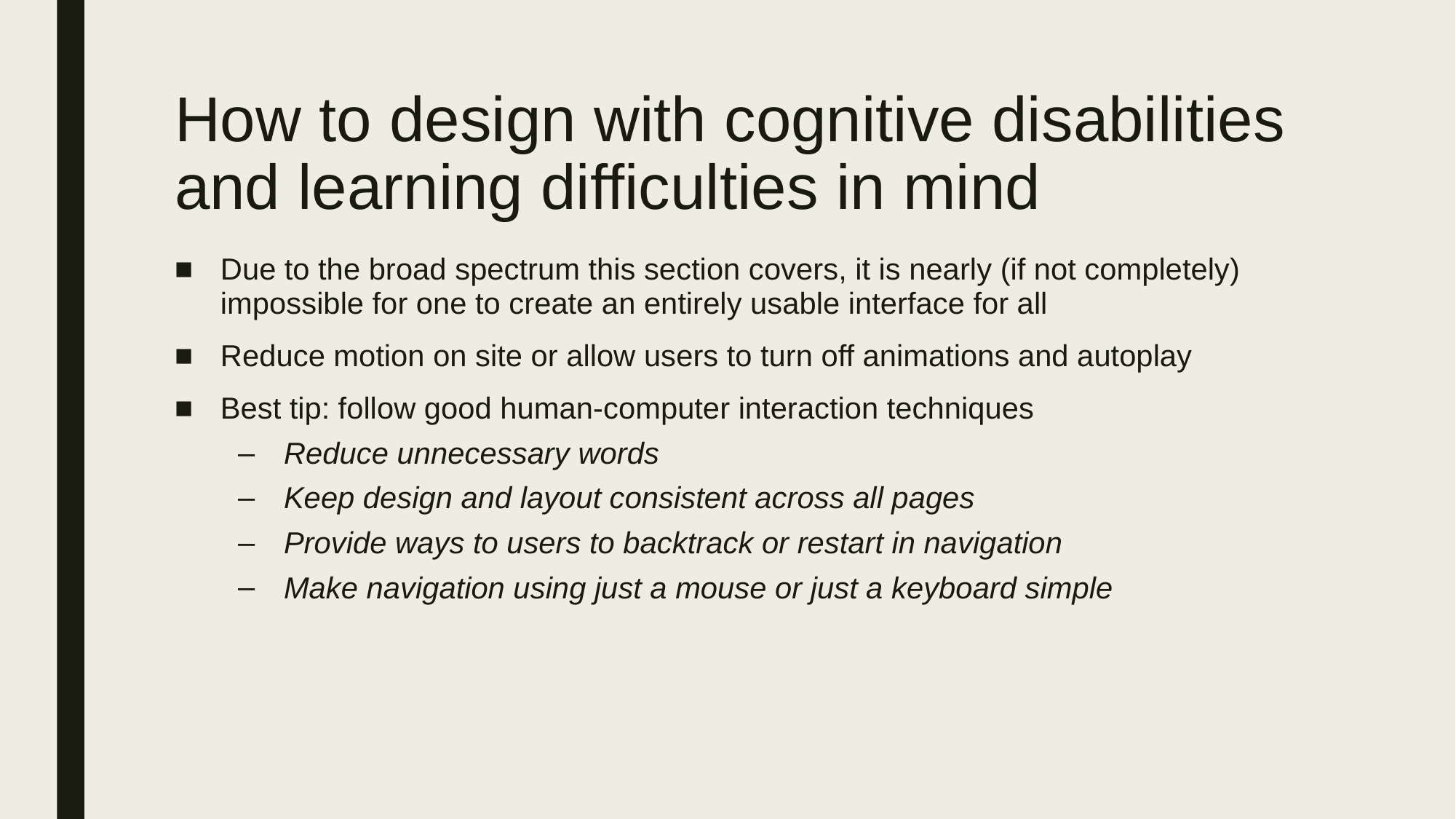

# How to design with cognitive disabilities and learning difficulties in mind
Due to the broad spectrum this section covers, it is nearly (if not completely) impossible for one to create an entirely usable interface for all
Reduce motion on site or allow users to turn off animations and autoplay
Best tip: follow good human-computer interaction techniques
Reduce unnecessary words
Keep design and layout consistent across all pages
Provide ways to users to backtrack or restart in navigation
Make navigation using just a mouse or just a keyboard simple